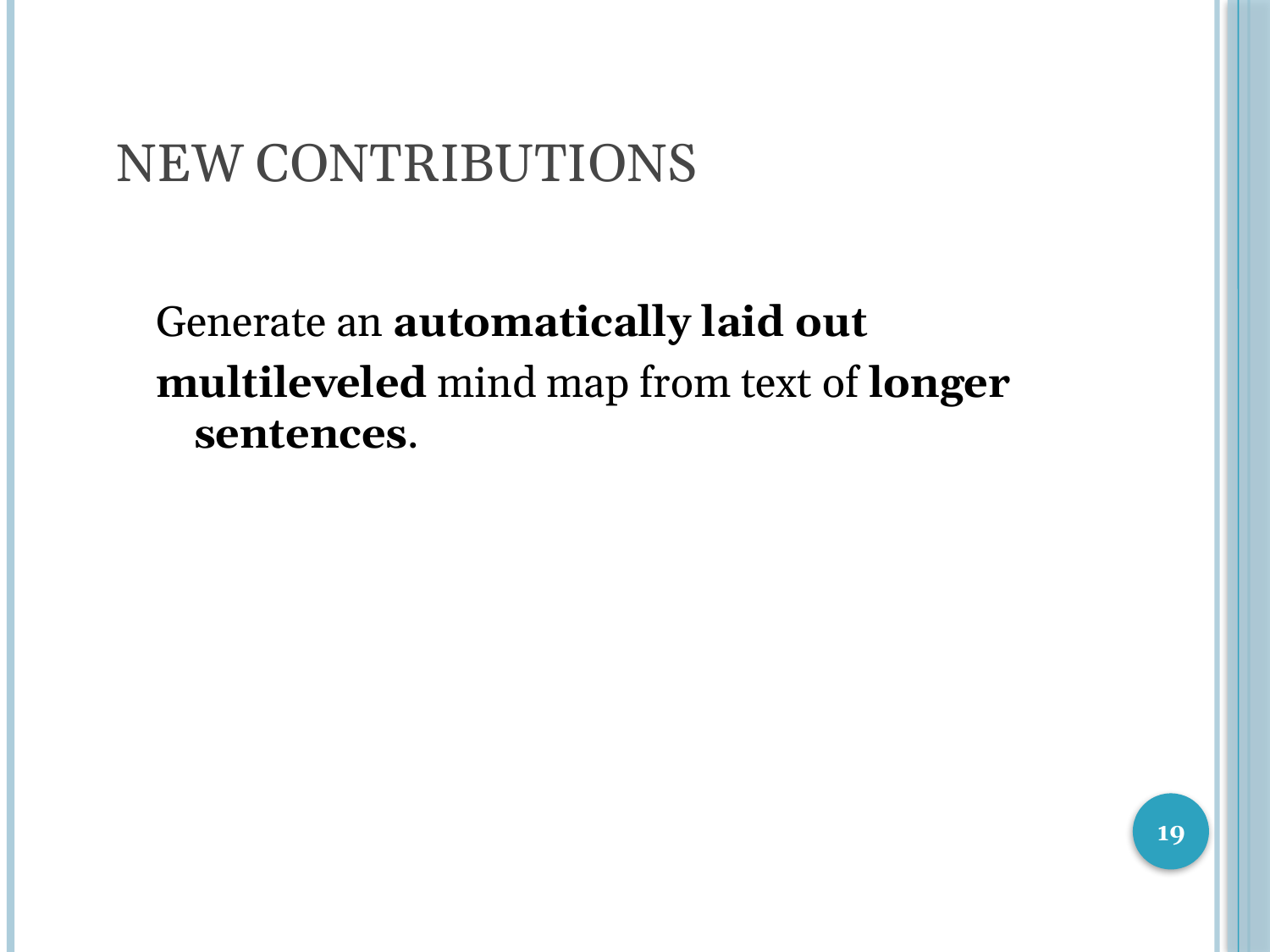

New Contributions
Generate an automatically laid out
multileveled mind map from text of longer sentences.
19